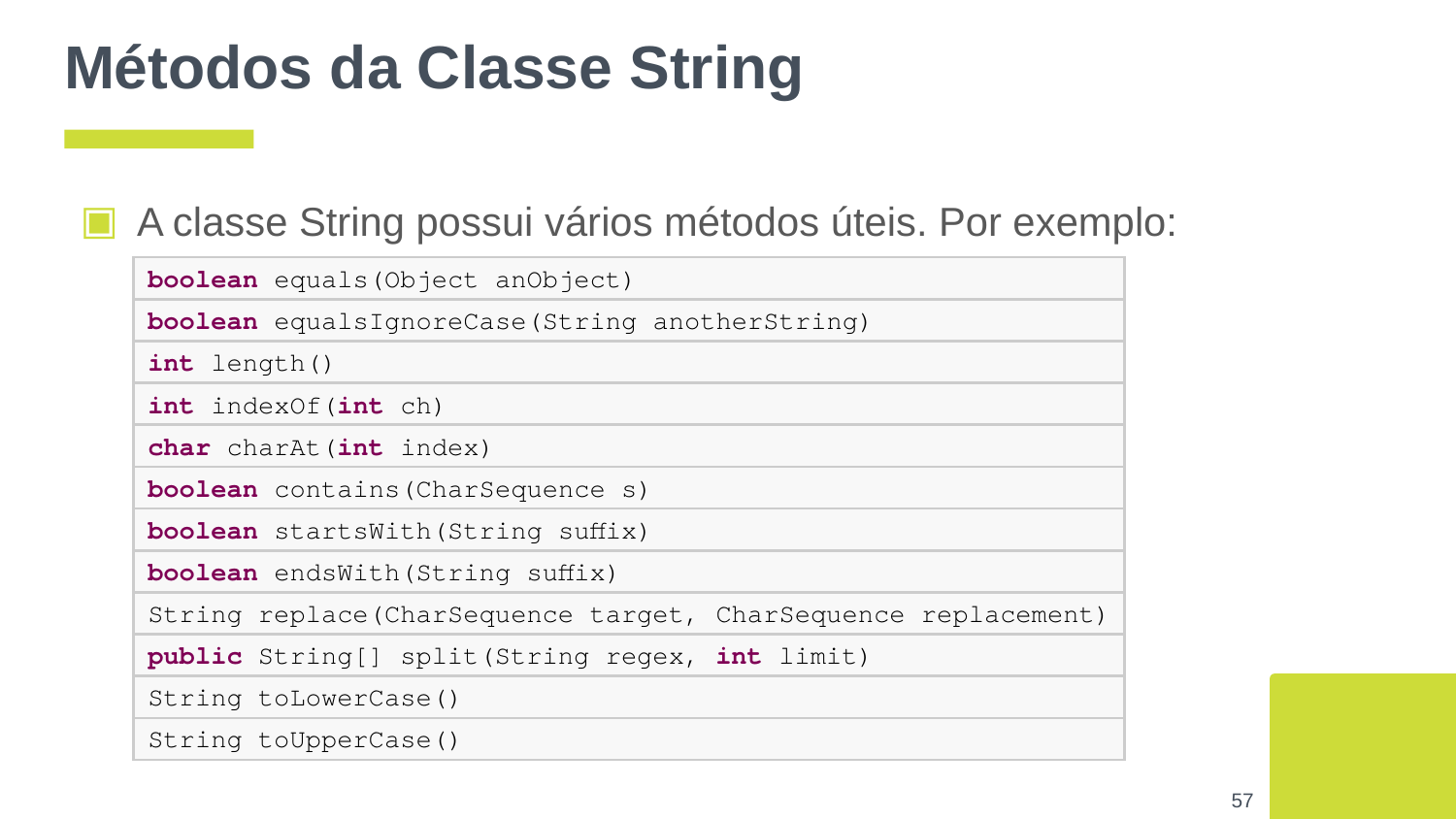

# Métodos da Classe String
A classe String possui vários métodos úteis. Por exemplo:
| boolean equals(Object anObject) |
| --- |
| boolean equalsIgnoreCase(String anotherString) |
| int length() |
| int indexOf(int ch) |
| char charAt(int index) |
| boolean contains(CharSequence s) |
| boolean startsWith(String suffix) |
| boolean endsWith(String suffix) |
| String replace(CharSequence target, CharSequence replacement) |
| public String[] split(String regex, int limit) |
| String toLowerCase() |
| String toUpperCase() |
57